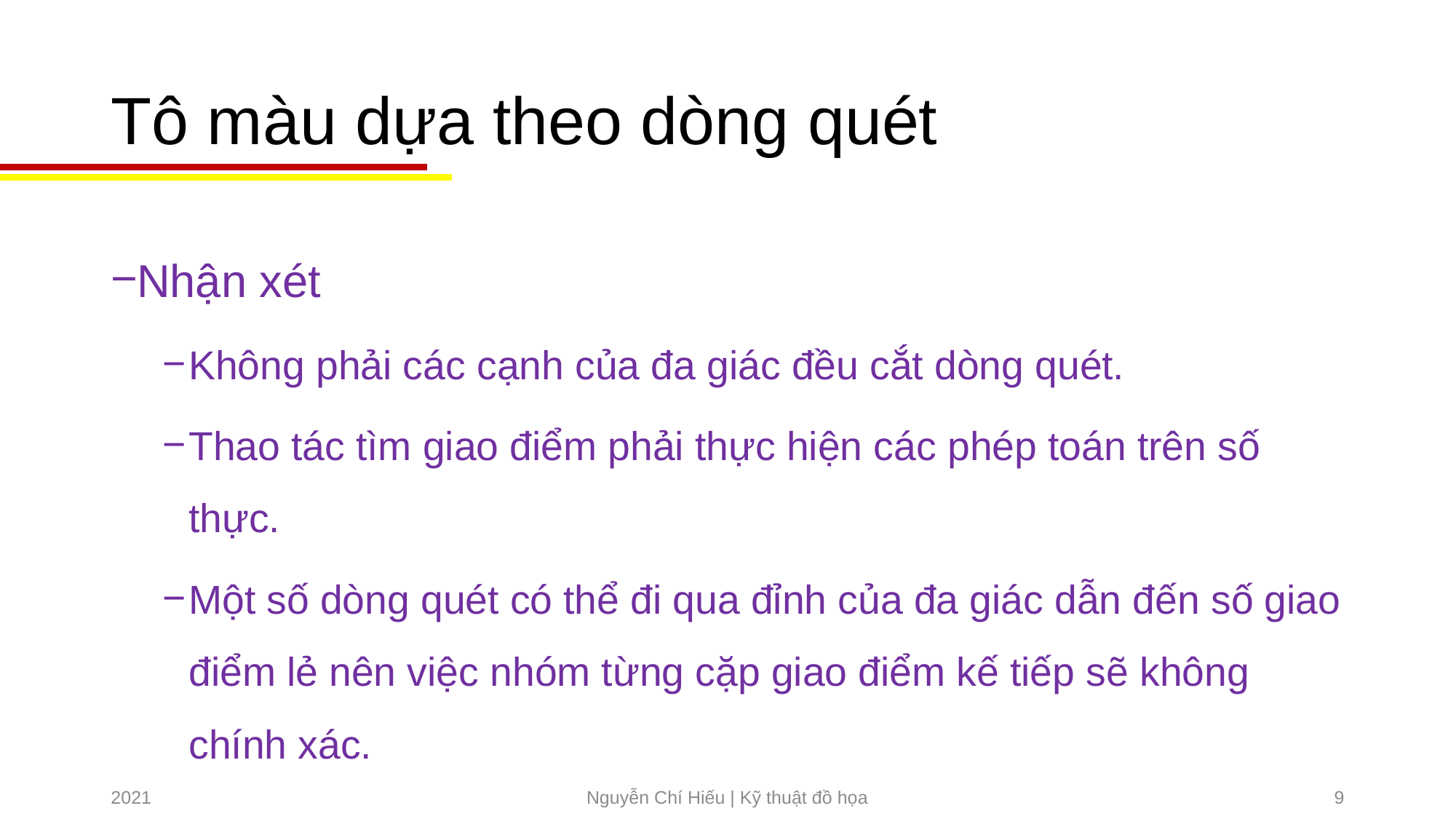

# Tô màu dựa theo dòng quét
Nhận xét
Không phải các cạnh của đa giác đều cắt dòng quét.
Thao tác tìm giao điểm phải thực hiện các phép toán trên số thực.
Một số dòng quét có thể đi qua đỉnh của đa giác dẫn đến số giao điểm lẻ nên việc nhóm từng cặp giao điểm kế tiếp sẽ không chính xác.
2021
Nguyễn Chí Hiếu | Kỹ thuật đồ họa
9